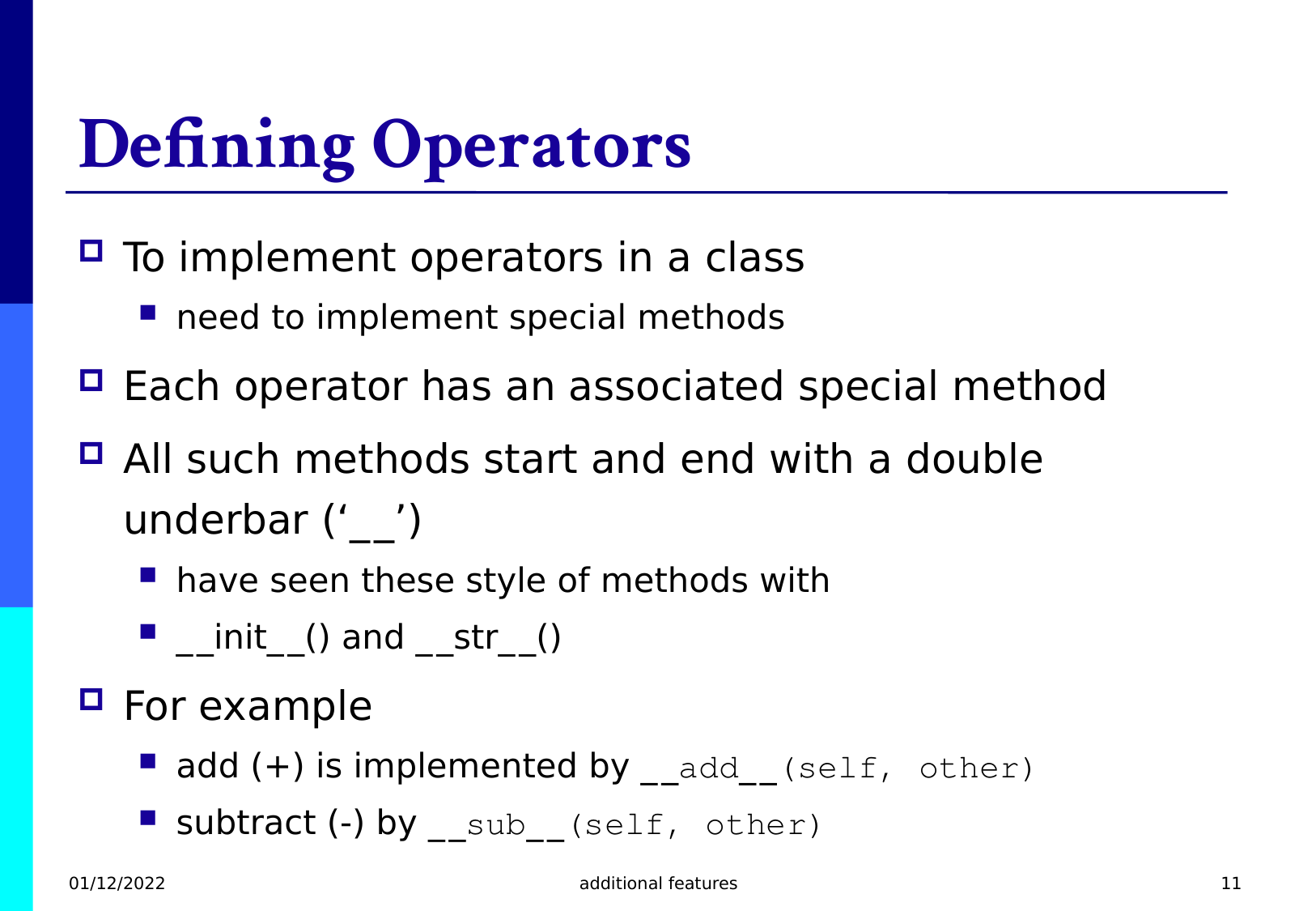

# Defining Operators
To implement operators in a class
need to implement special methods
Each operator has an associated special method
All such methods start and end with a double underbar (‘_ _’)
have seen these style of methods with
_ _init_ _() and _ _str_ _()
For example
add (+) is implemented by _ _add_ _(self, other)
subtract (-) by _ _sub_ _(self, other)
01/12/2022
additional features
11